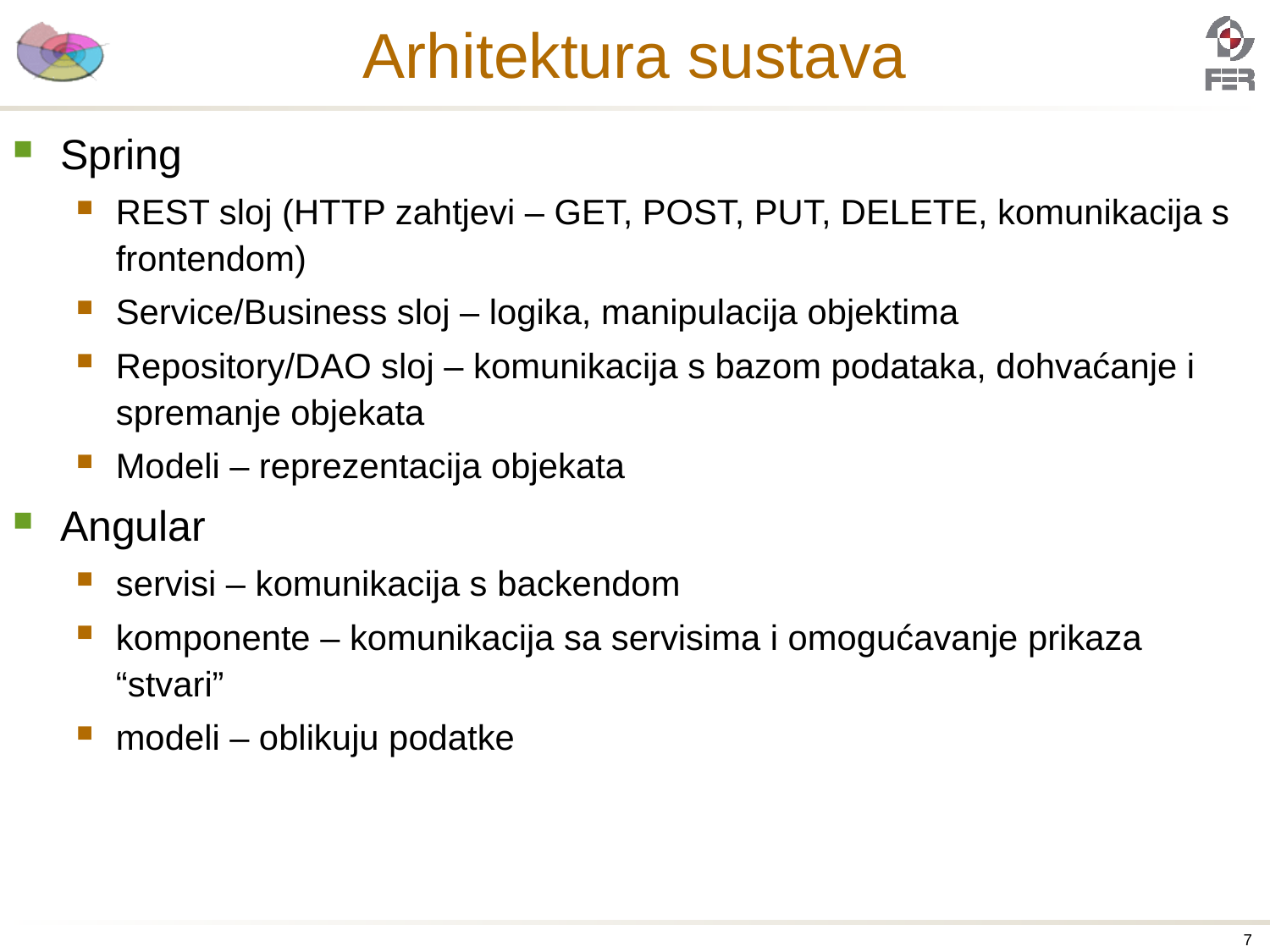

# Arhitektura sustava
Spring
REST sloj (HTTP zahtjevi – GET, POST, PUT, DELETE, komunikacija s frontendom)
Service/Business sloj – logika, manipulacija objektima
Repository/DAO sloj – komunikacija s bazom podataka, dohvaćanje i spremanje objekata
Modeli – reprezentacija objekata
Angular
servisi – komunikacija s backendom
komponente – komunikacija sa servisima i omogućavanje prikaza “stvari”
modeli – oblikuju podatke
7